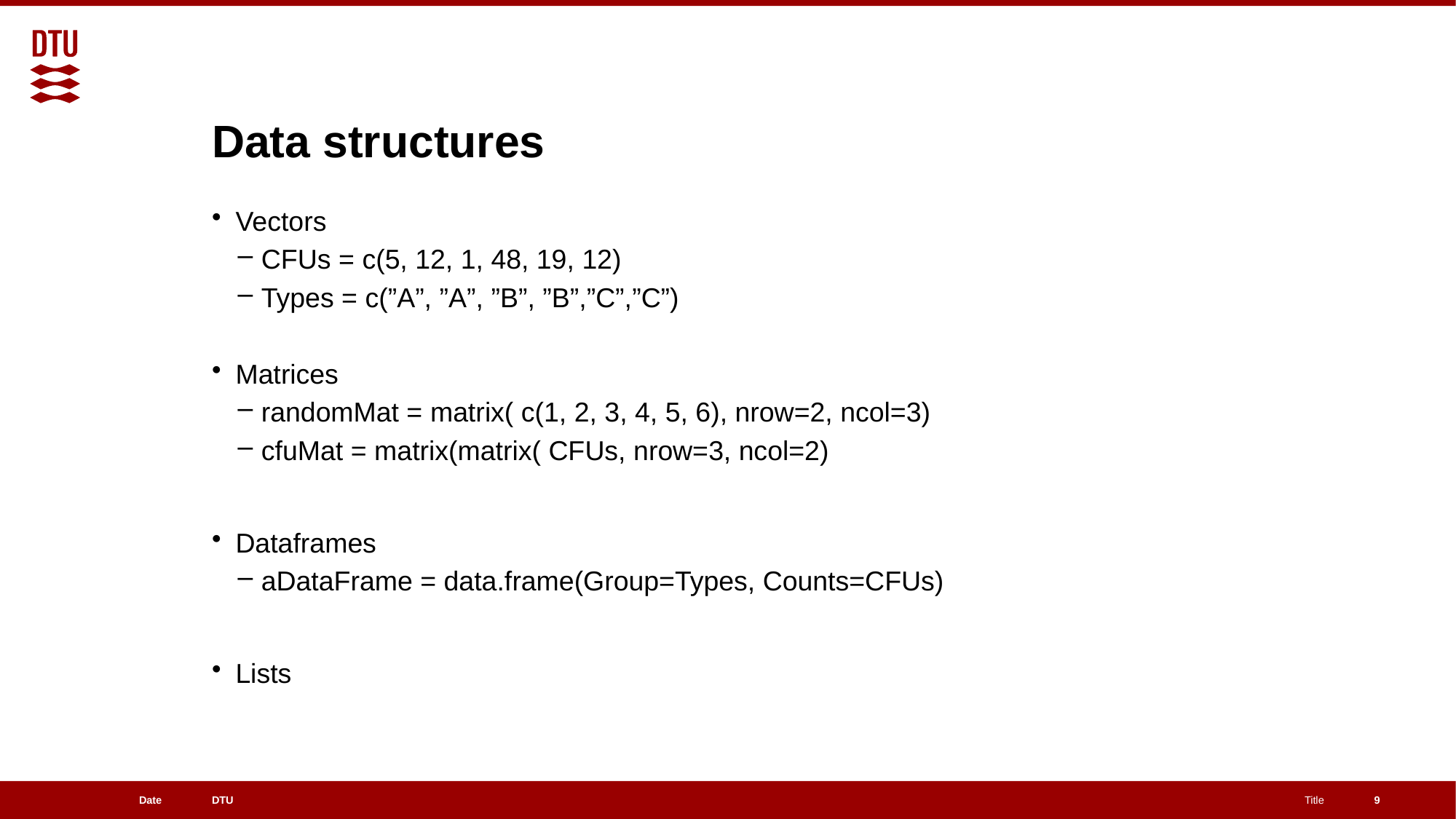

# Data structures
Vectors
CFUs = c(5, 12, 1, 48, 19, 12)
Types = c(”A”, ”A”, ”B”, ”B”,”C”,”C”)

Matrices
randomMat = matrix( c(1, 2, 3, 4, 5, 6), nrow=2, ncol=3)
cfuMat = matrix(matrix( CFUs, nrow=3, ncol=2)

Dataframes
aDataFrame = data.frame(Group=Types, Counts=CFUs)

Lists

9